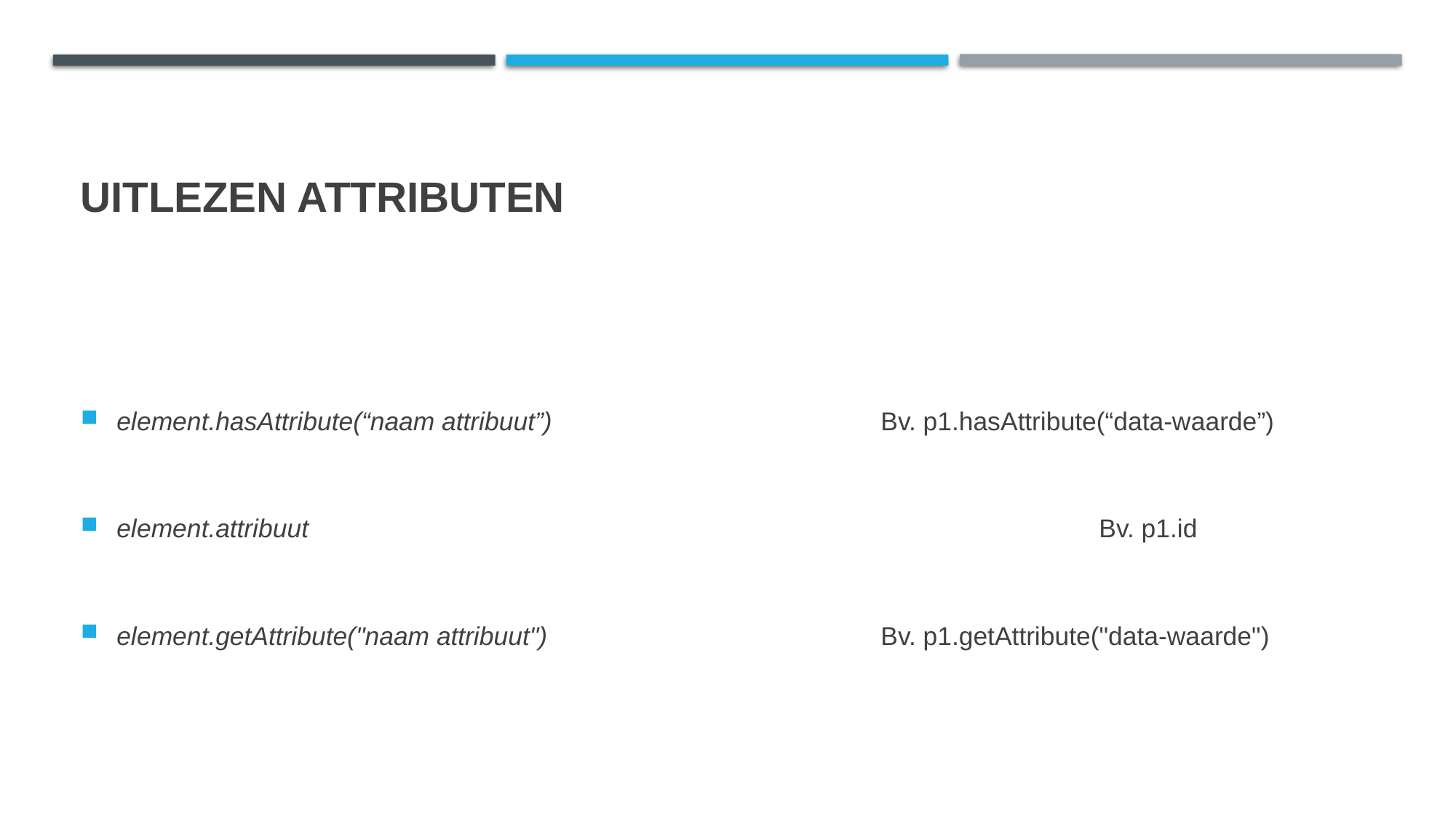

# Uitlezen attributen
element.hasAttribute(“naam attribuut”)				Bv. p1.hasAttribute(“data-waarde”)
element.attribuut								Bv. p1.id
element.getAttribute("naam attribuut")				Bv. p1.getAttribute("data-waarde")